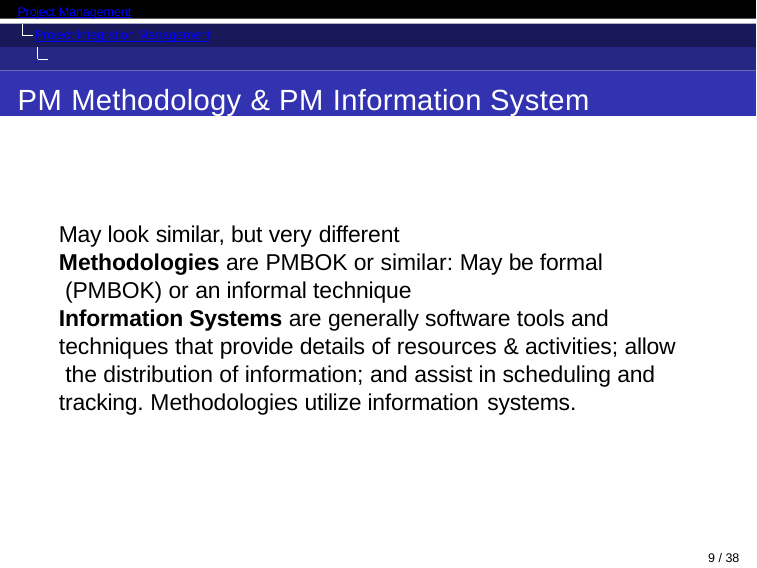

Project Management
Project Integration Management  Introduction

PM Methodology & PM Information System
May look similar, but very different
Methodologies are PMBOK or similar: May be formal  (PMBOK) or an informal technique
Information Systems are generally software tools and  techniques that provide details of resources & activities; allow  the distribution of information; and assist in scheduling and  tracking. Methodologies utilize information systems.
9 / 38